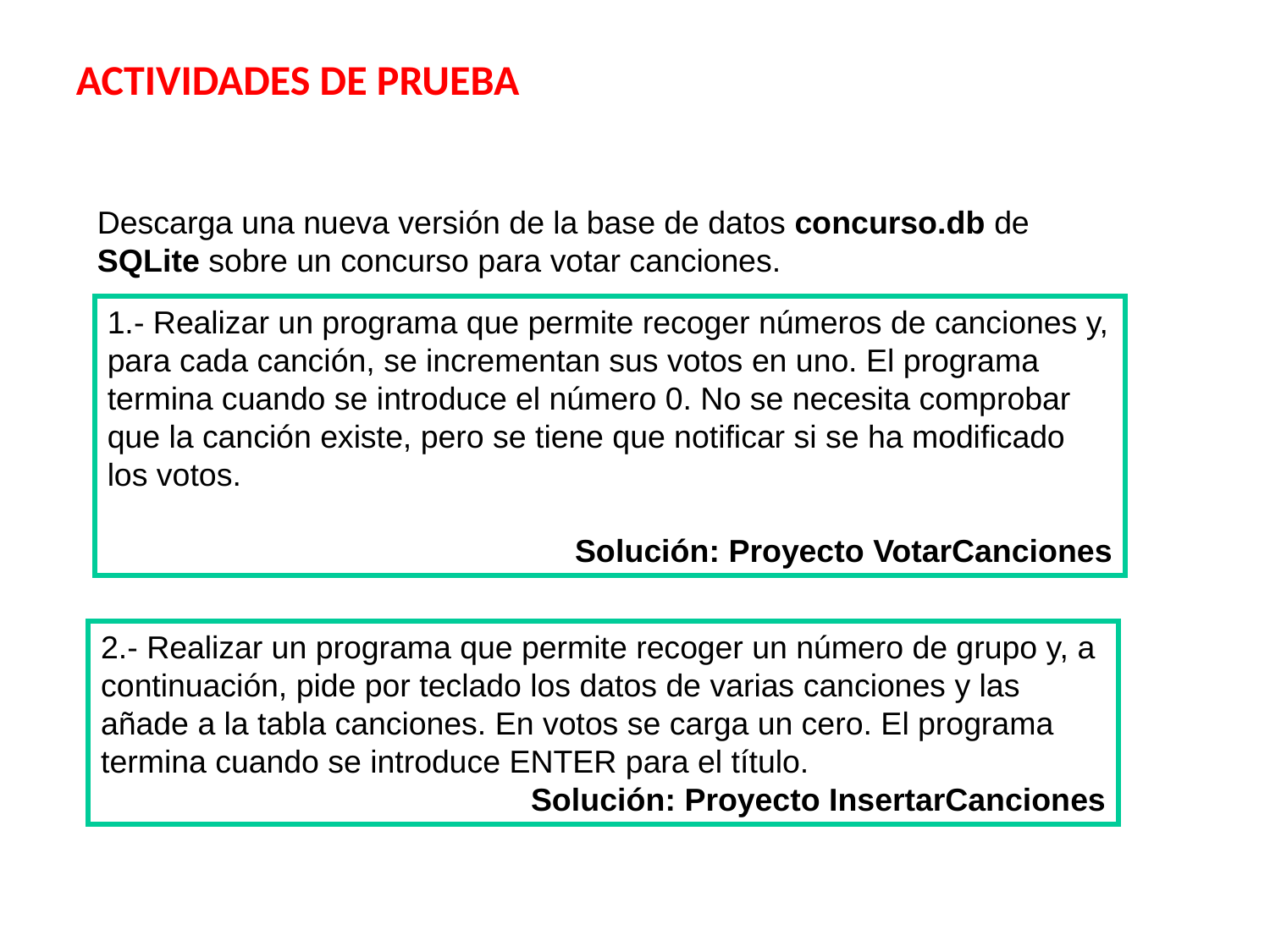

ACTIVIDADES DE PRUEBA

Descarga una nueva versión de la base de datos concurso.db de SQLite sobre un concurso para votar canciones.
1.- Realizar un programa que permite recoger números de canciones y, para cada canción, se incrementan sus votos en uno. El programa termina cuando se introduce el número 0. No se necesita comprobar que la canción existe, pero se tiene que notificar si se ha modificado los votos.

Solución: Proyecto VotarCanciones
2.- Realizar un programa que permite recoger un número de grupo y, a continuación, pide por teclado los datos de varias canciones y las añade a la tabla canciones. En votos se carga un cero. El programa termina cuando se introduce ENTER para el título.
Solución: Proyecto InsertarCanciones